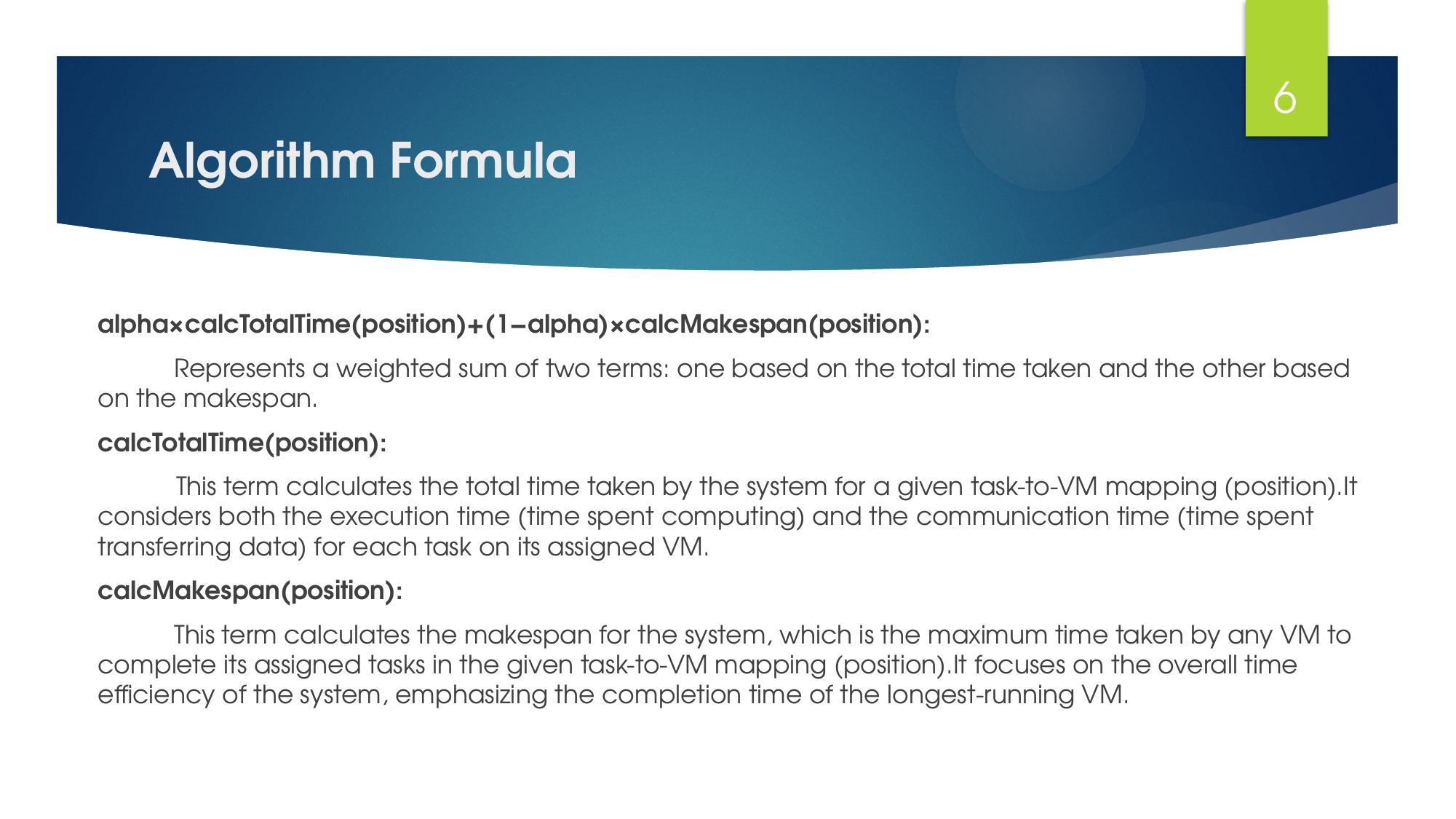

6
# Algorithm Formula
alpha×calcTotalTime(position)+(1−alpha)×calcMakespan(position):
           Represents a weighted sum of two terms: one based on the total time taken and the other based on the makespan.
calcTotalTime(position):
           This term calculates the total time taken by the system for a given task-to-VM mapping (position).It considers both the execution time (time spent computing) and the communication time (time spent transferring data) for each task on its assigned VM.
calcMakespan(position):
           This term calculates the makespan for the system, which is the maximum time taken by any VM to complete its assigned tasks in the given task-to-VM mapping (position).It focuses on the overall time efficiency of the system, emphasizing the completion time of the longest-running VM.